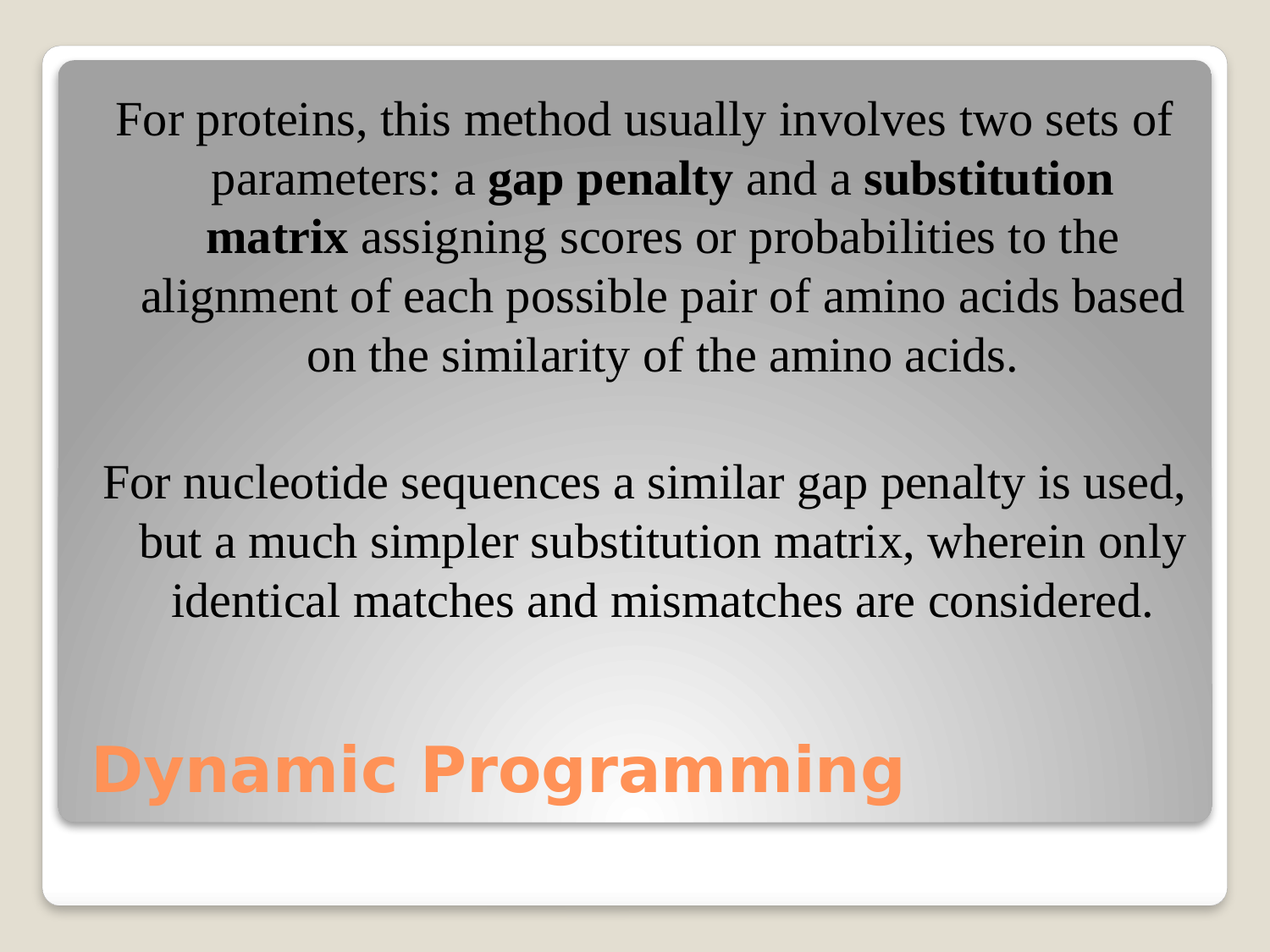

For proteins, this method usually involves two sets of parameters: a gap penalty and a substitution matrix assigning scores or probabilities to the alignment of each possible pair of amino acids based on the similarity of the amino acids.

For nucleotide sequences a similar gap penalty is used, but a much simpler substitution matrix, wherein only identical matches and mismatches are considered.

# Dynamic Programming